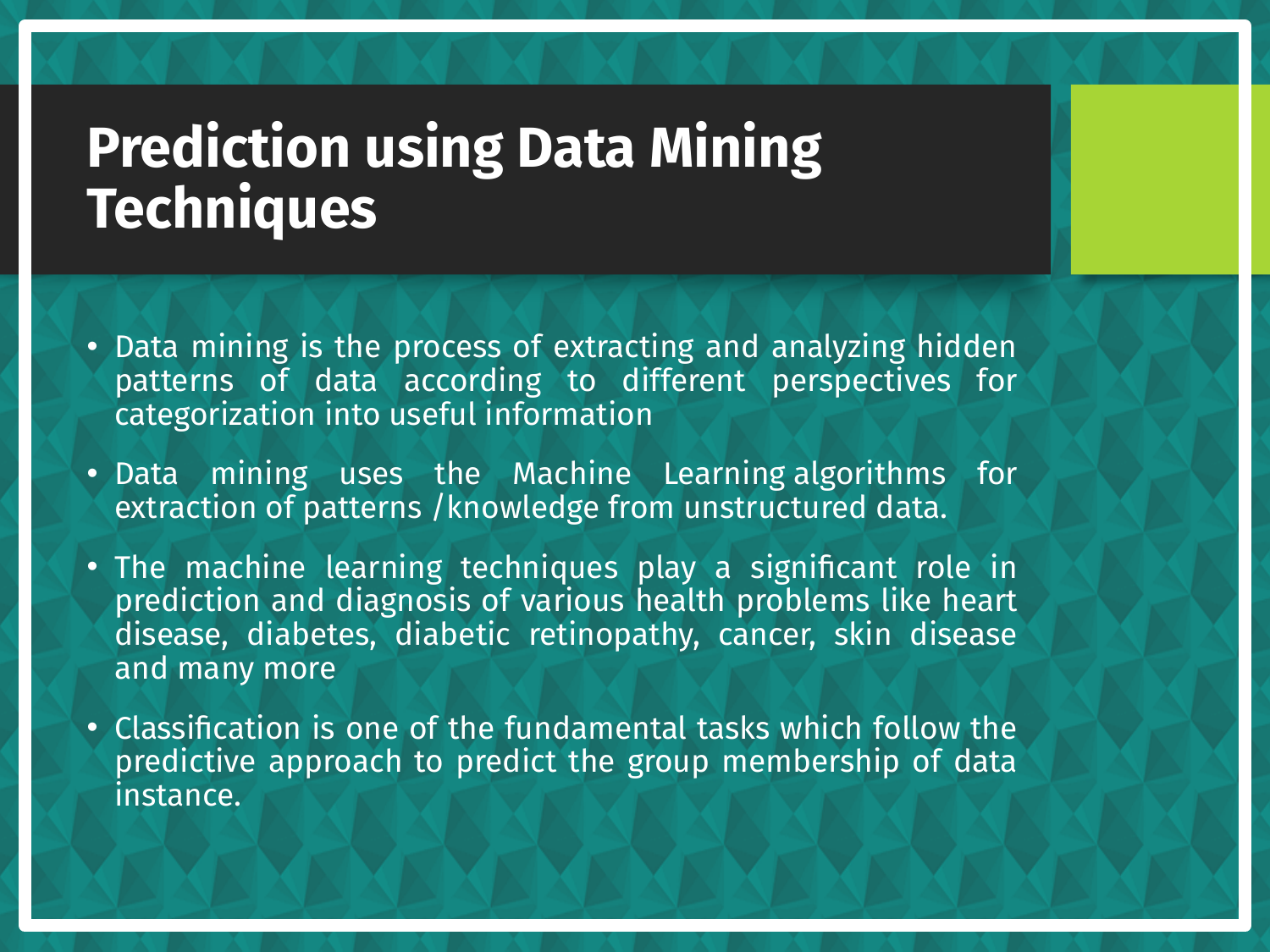

# Prediction using Data Mining Techniques
3
Data mining is the process of extracting and analyzing hidden patterns of data according to different perspectives for categorization into useful information
Data mining uses the Machine Learning algorithms for extraction of patterns /knowledge from unstructured data.
The machine learning techniques play a significant role in prediction and diagnosis of various health problems like heart disease, diabetes, diabetic retinopathy, cancer, skin disease and many more
Classification is one of the fundamental tasks which follow the predictive approach to predict the group membership of data instance.